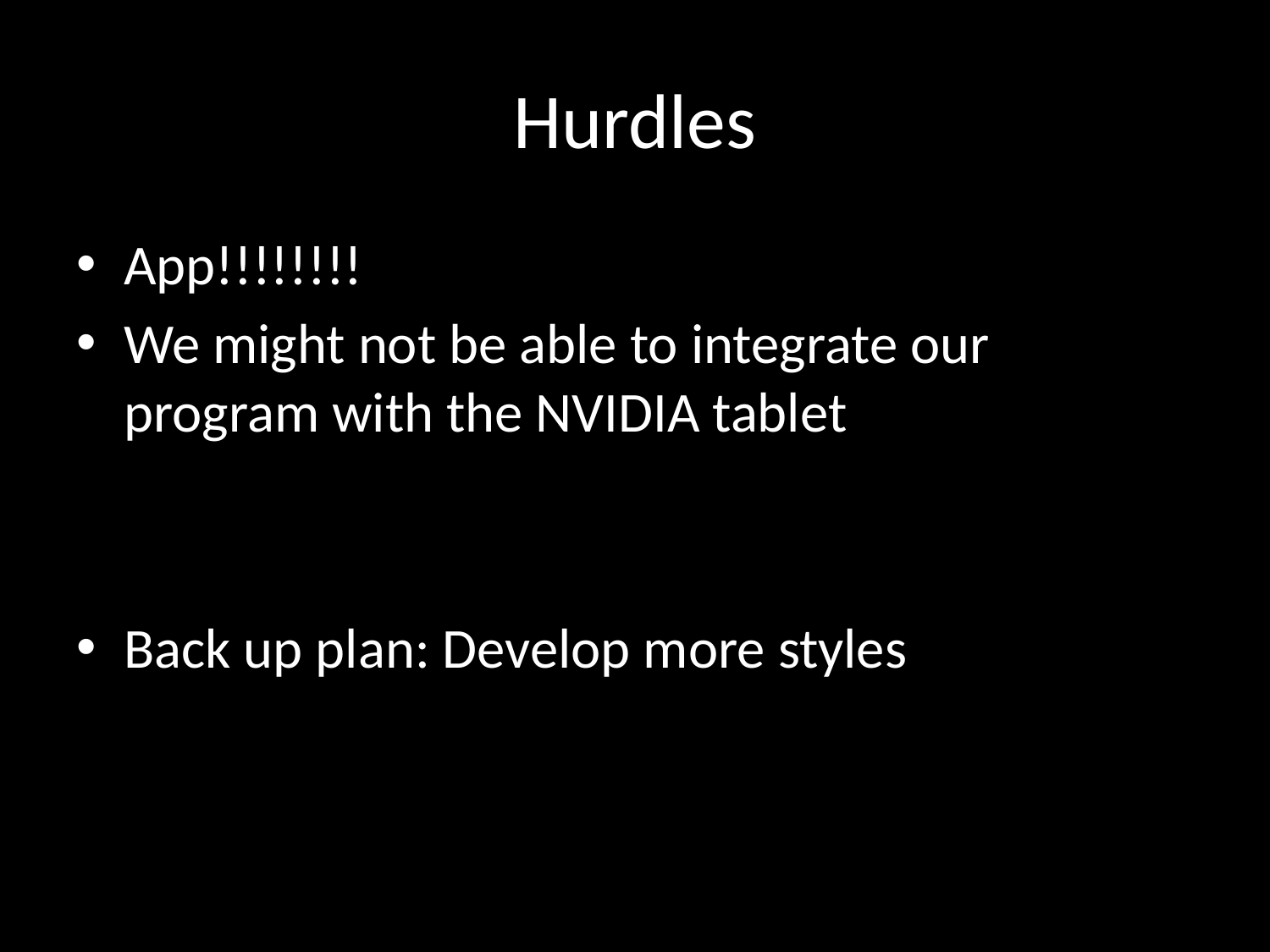

# Hurdles
App!!!!!!!!
We might not be able to integrate our program with the NVIDIA tablet

Back up plan: Develop more styles